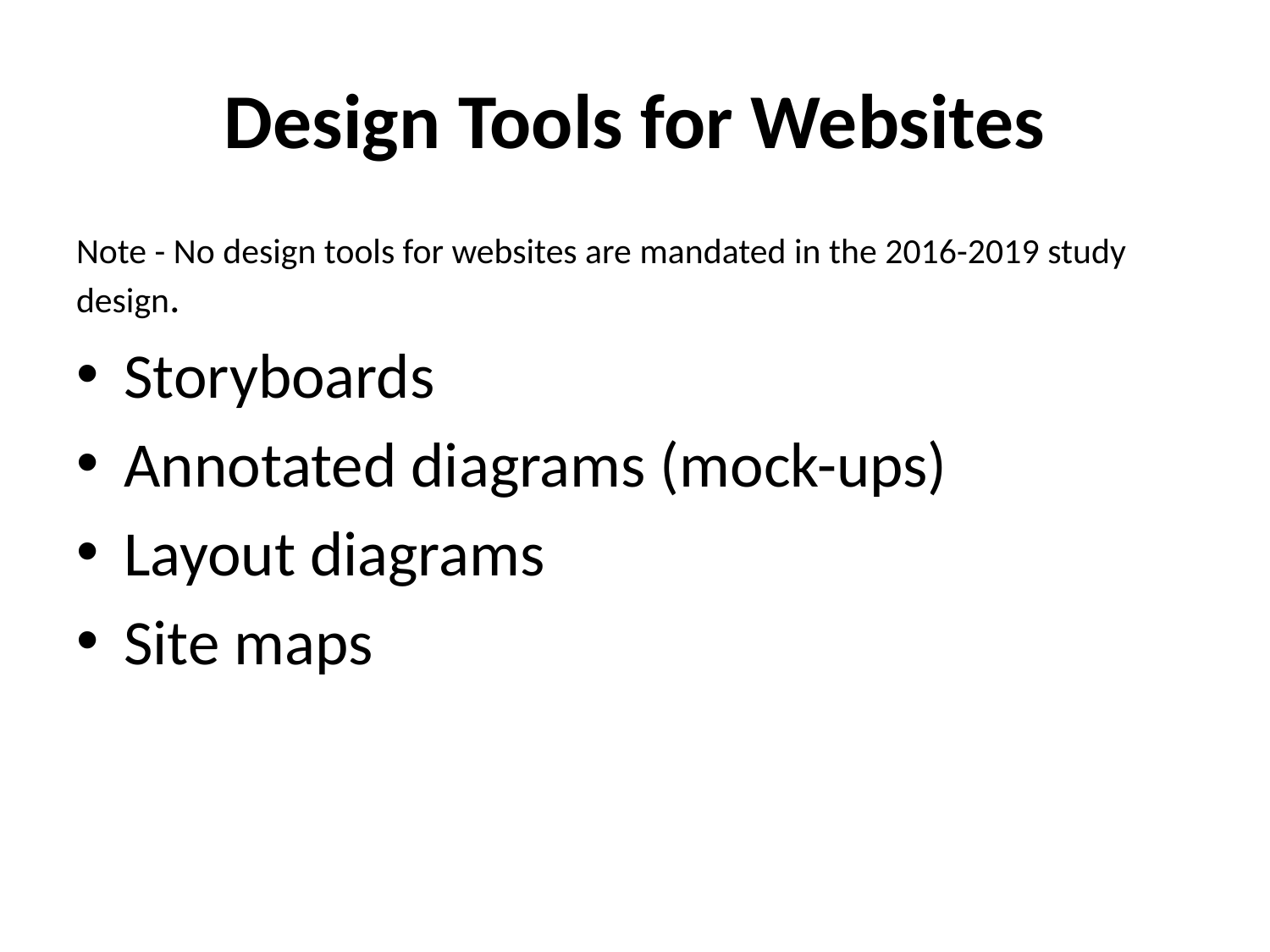

# Design Tools for Websites
Note - No design tools for websites are mandated in the 2016-2019 study design.
Storyboards
Annotated diagrams (mock-ups)
Layout diagrams
Site maps